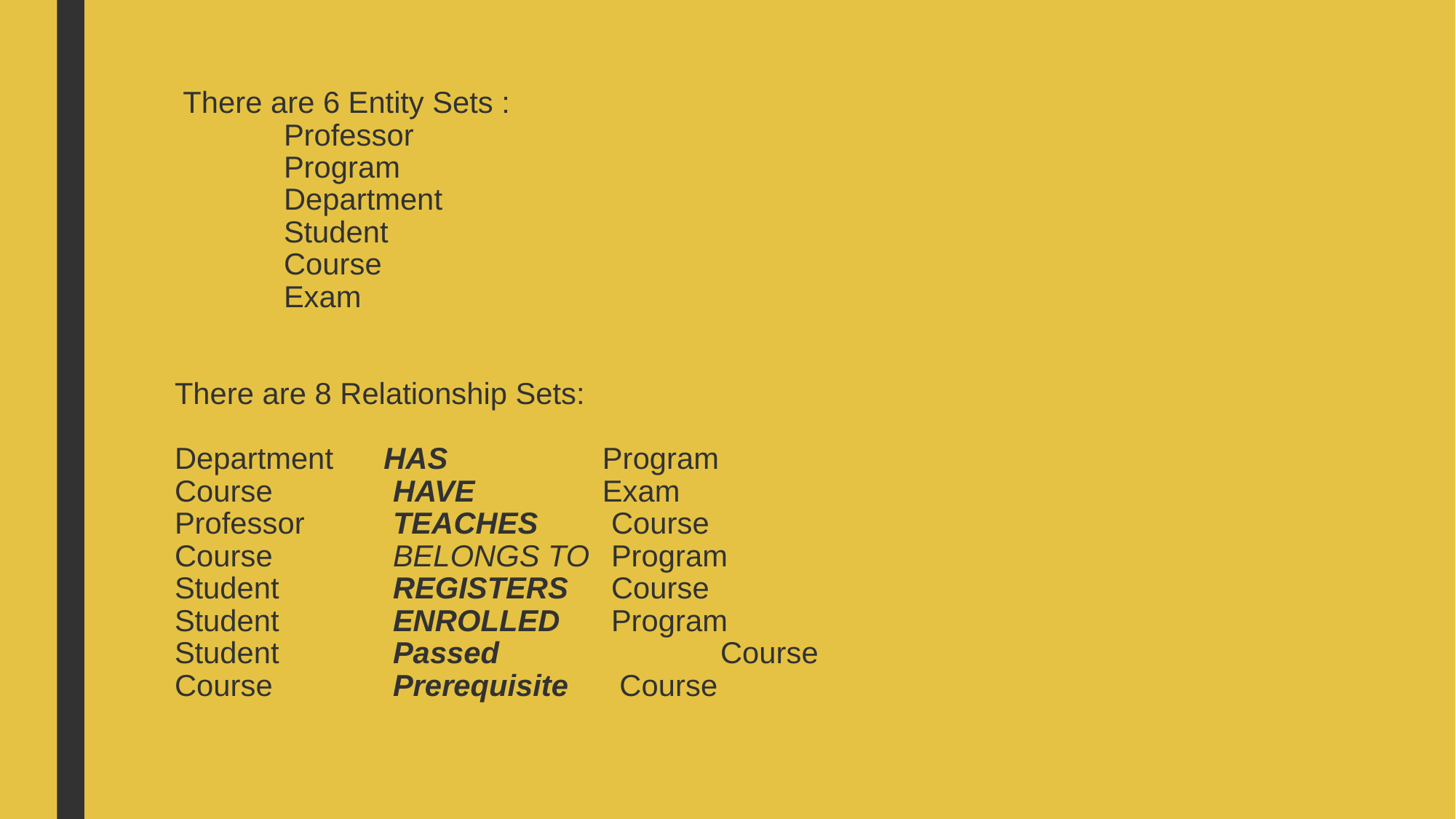

# There are 6 Entity Sets : Professor Program Department Student Course Exam There are 8 Relationship Sets: Department      HAS 	            Program Course        	HAVE 	            Exam Professor  	TEACHES	Course Course     	BELONGS TO  	Program Student 	REGISTERS	Course Student		ENROLLED 	Program Student 	Passed 	 	Course Course 		Prerequisite	 Course